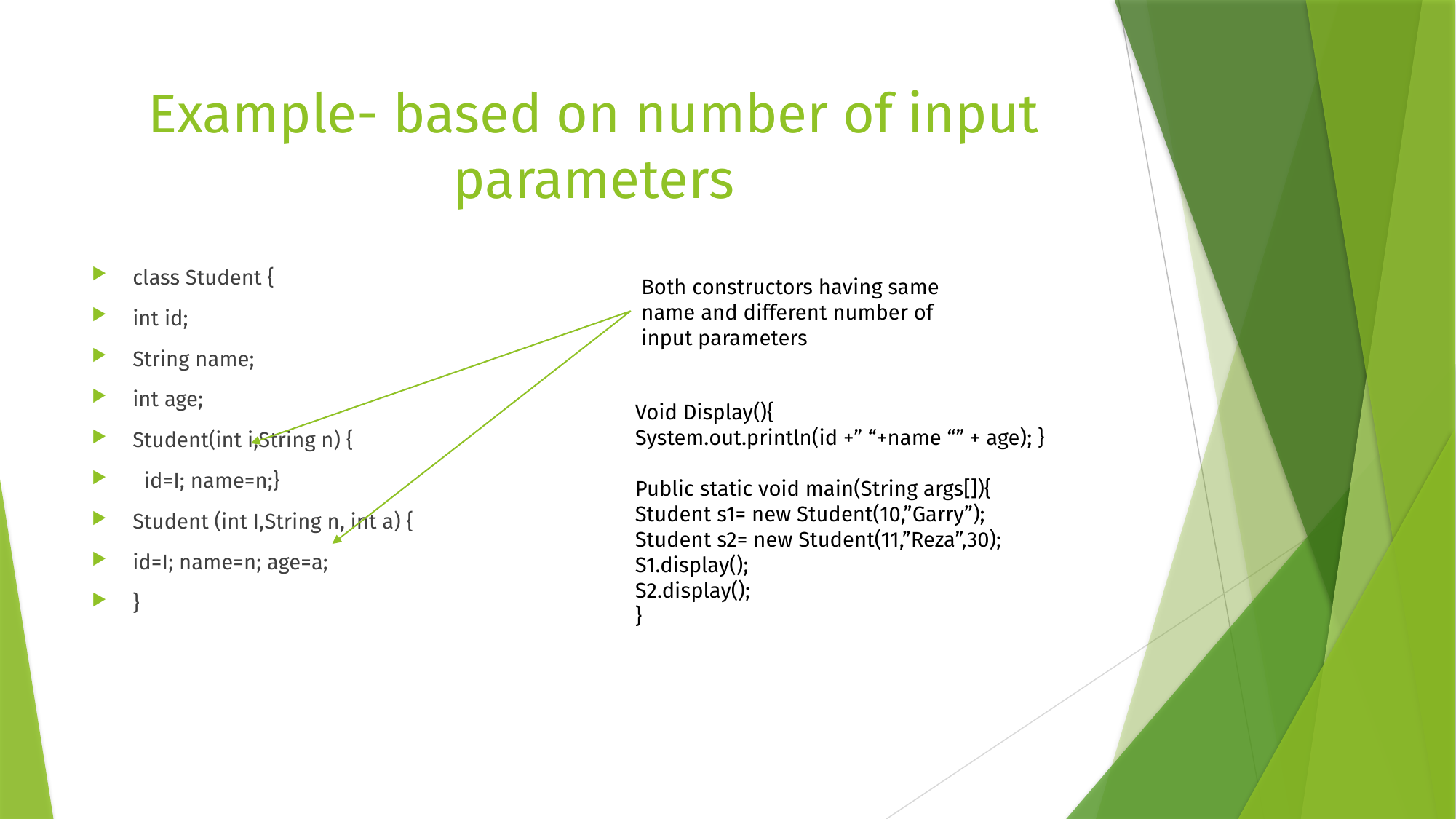

# Example- based on number of input parameters
class Student {
int id;
String name;
int age;
Student(int i,String n) {
  id=I; name=n;}
Student (int I,String n, int a) {
id=I; name=n; age=a;
}
Both constructors having same name and different number of input parameters
Void Display(){
System.out.println(id +” “+name “” + age); }

Public static void main(String args[]){
Student s1= new Student(10,”Garry”);
Student s2= new Student(11,”Reza”,30);
S1.display();
S2.display();
}